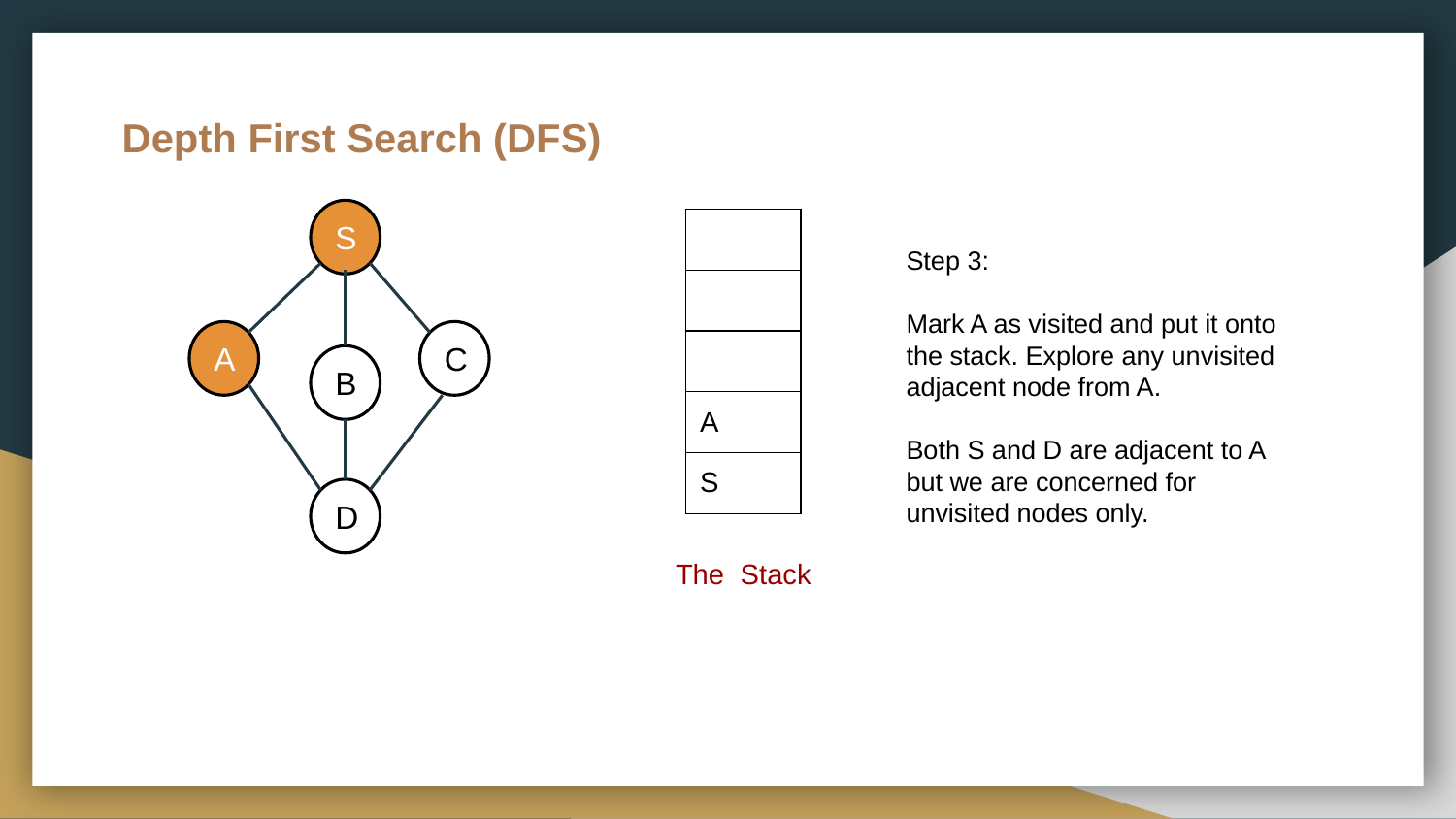

# Depth First Search (DFS)
S
|  |
| --- |
|  |
|  |
| A |
| S |
Step 3:

Mark A as visited and put it onto the stack. Explore any unvisited adjacent node from A.

Both S and D are adjacent to A but we are concerned for unvisited nodes only.
A
C
B
D
The  Stack